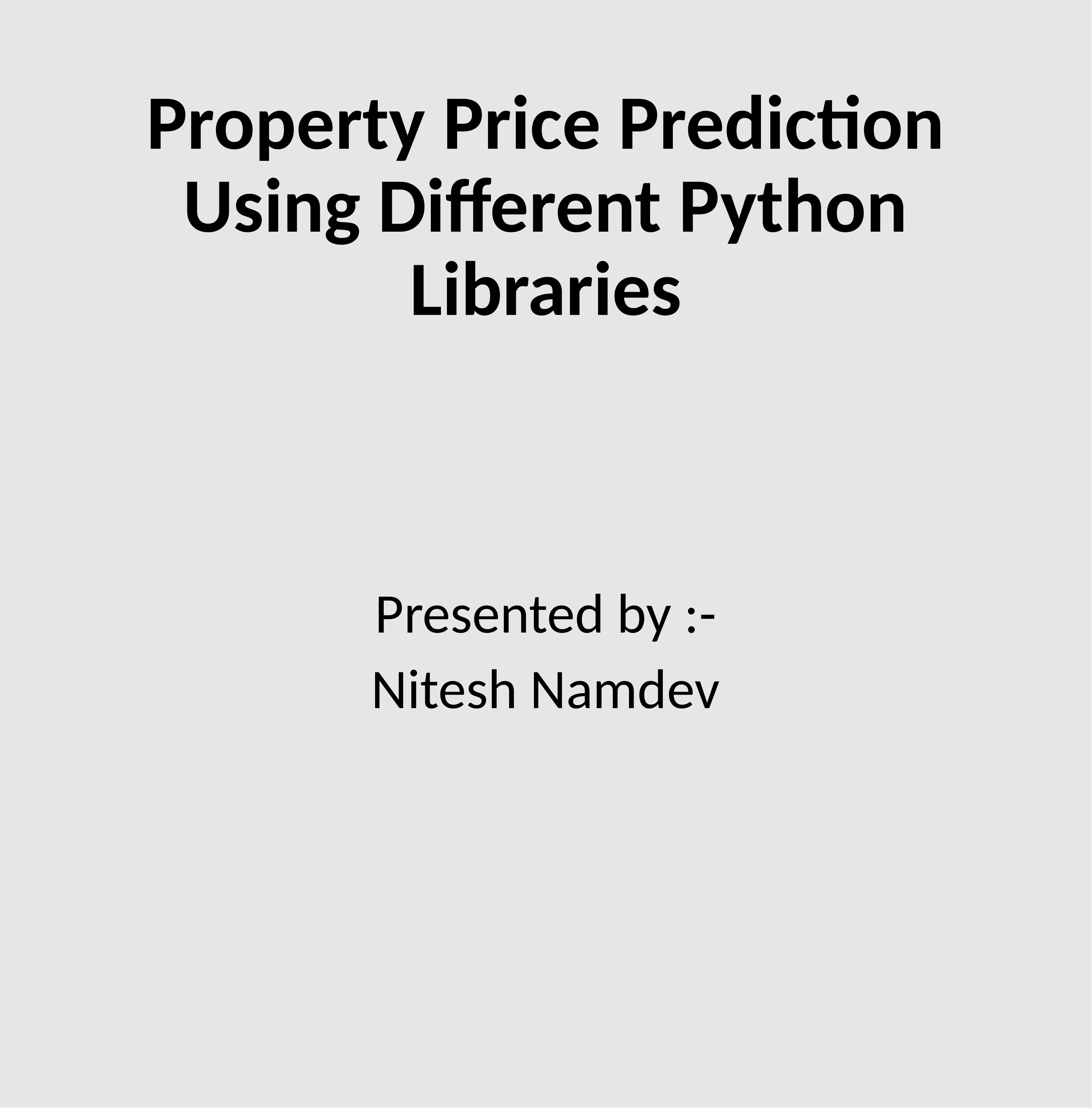

# Property Price Prediction Using Different Python Libraries
Presented by :-
Nitesh Namdev